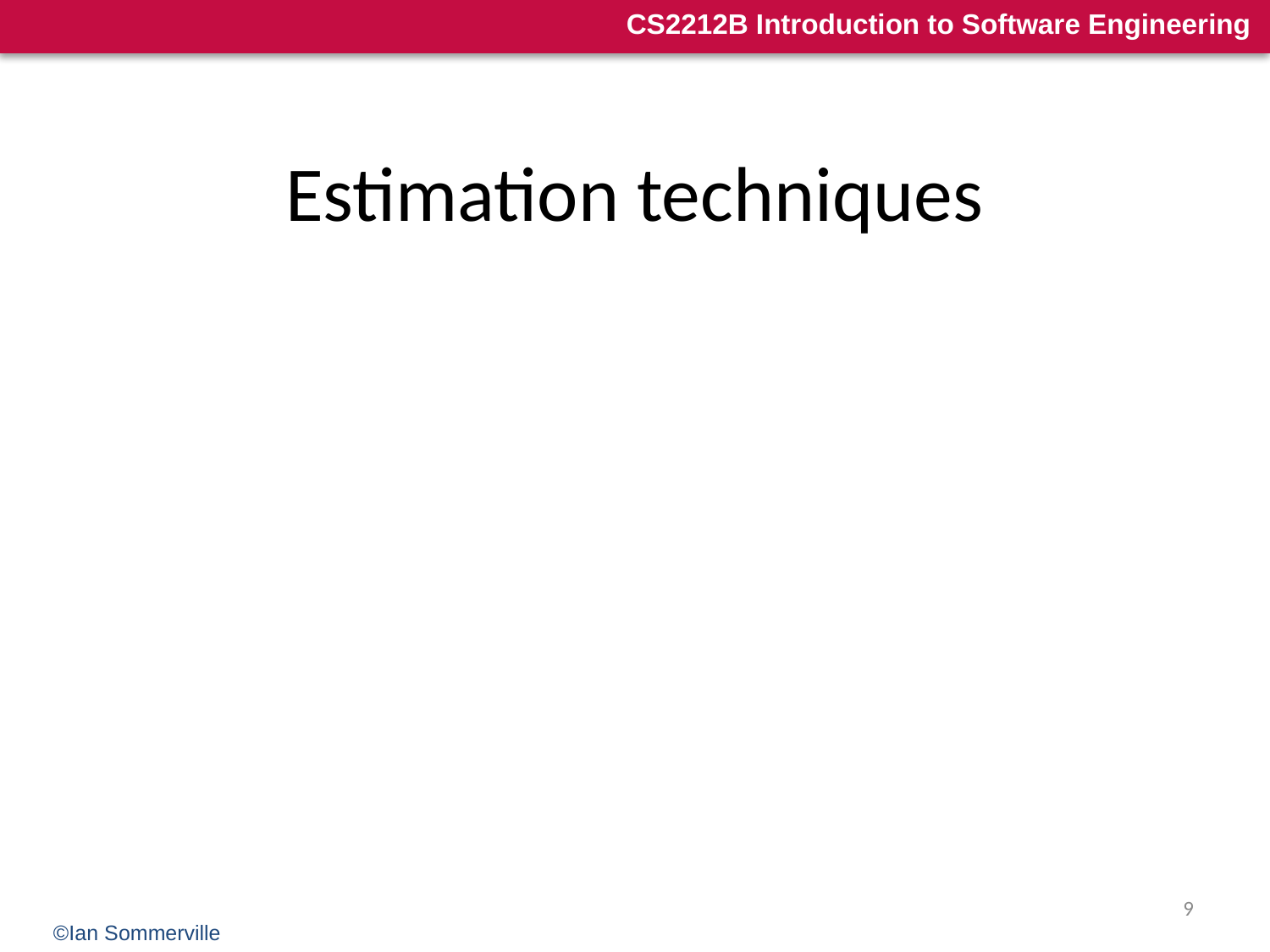

# Estimation techniques
Expert judgement
Estimation by analogy
Parkinson's Law
Pricing to win
Top-down estimation
Bottom-up estimation
Function point estimation
Algorithmic cost modelling
9
©Ian Sommerville